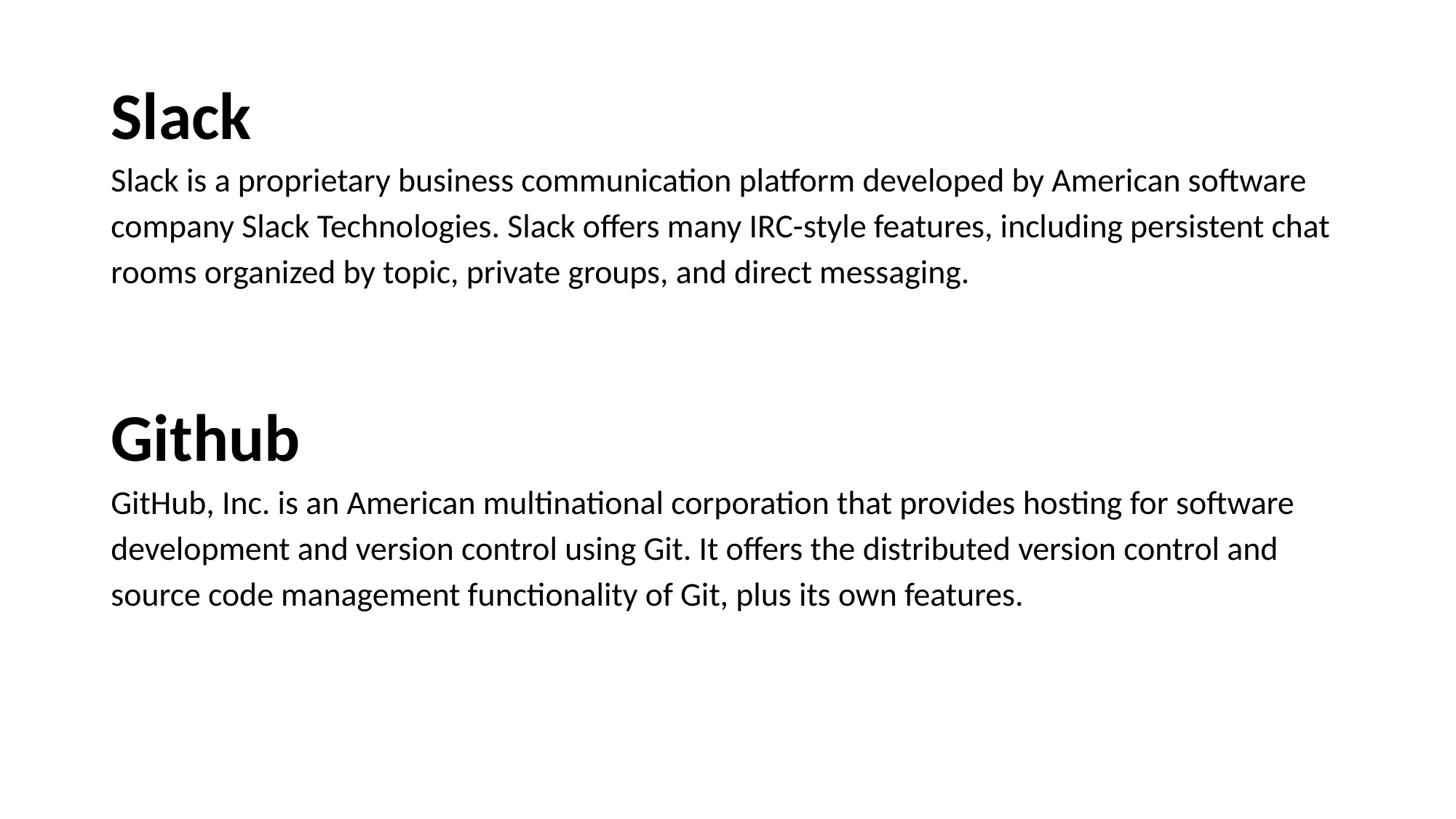

Slack
Slack is a proprietary business communication platform developed by American software company Slack Technologies. Slack offers many IRC-style features, including persistent chat rooms organized by topic, private groups, and direct messaging.

Github
GitHub, Inc. is an American multinational corporation that provides hosting for software development and version control using Git. It offers the distributed version control and source code management functionality of Git, plus its own features.